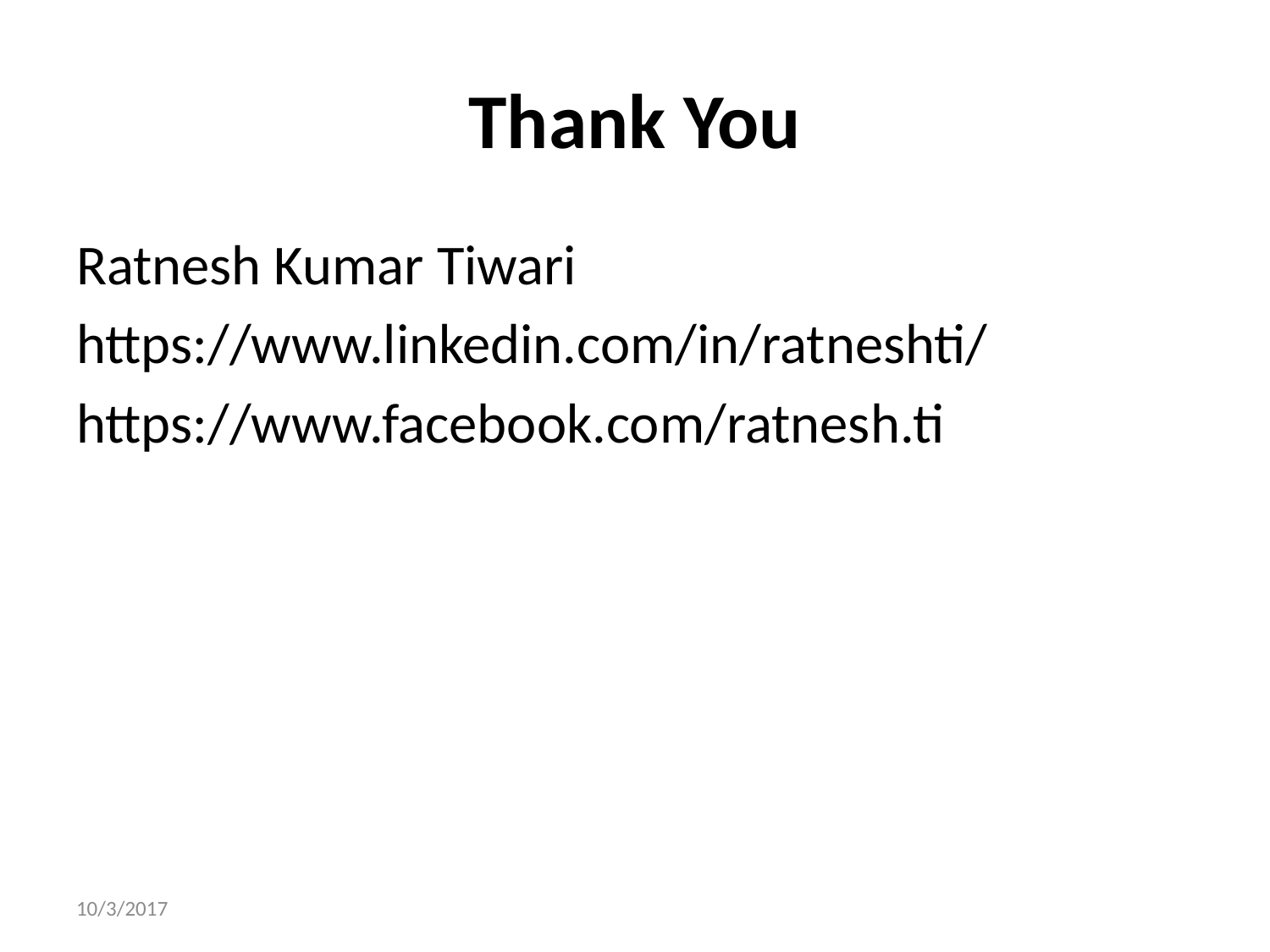

Thank You
Ratnesh Kumar Tiwari
https://www.linkedin.com/in/ratneshti/
https://www.facebook.com/ratnesh.ti
10/3/2017